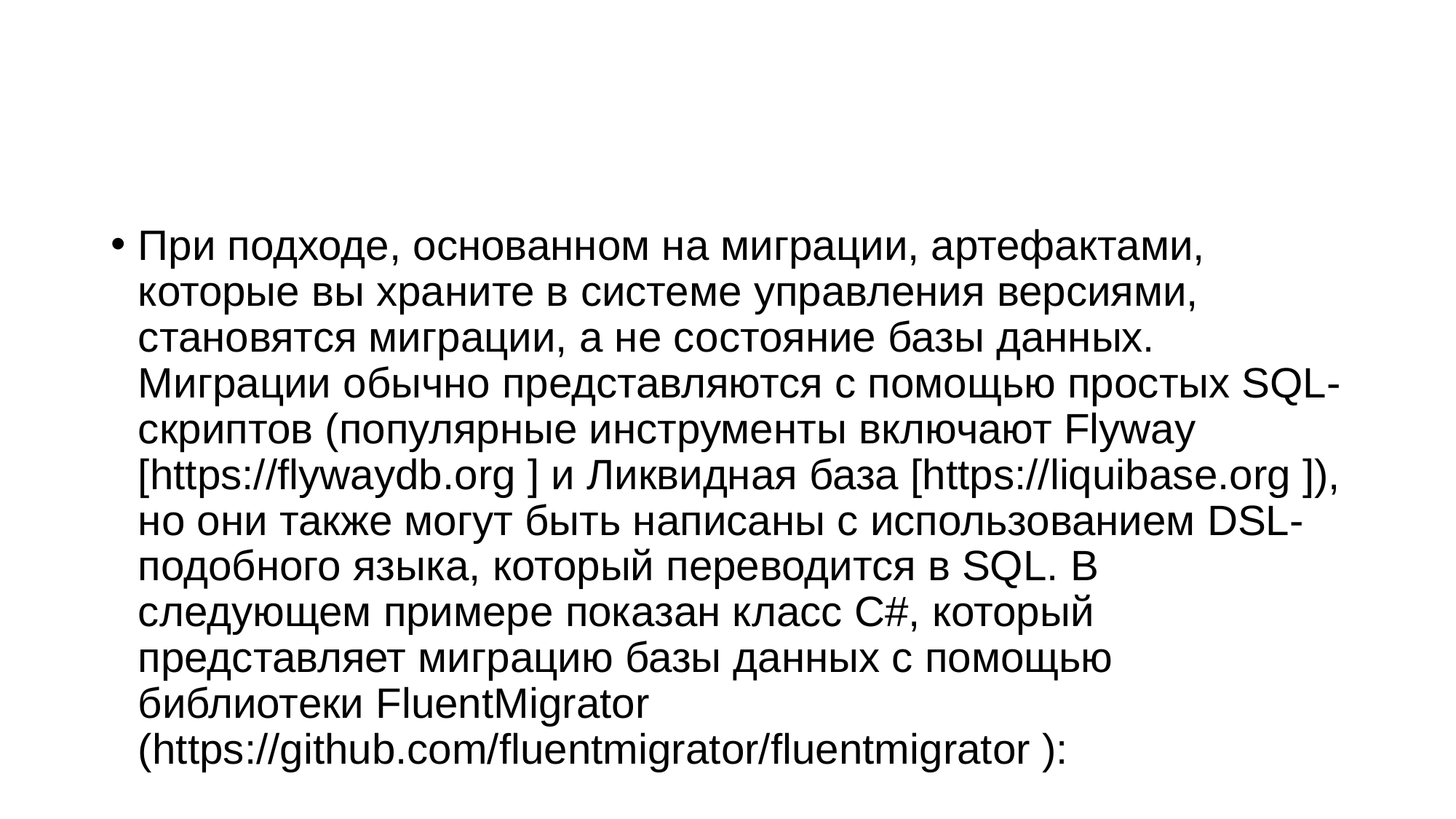

#
При подходе, основанном на миграции, артефактами, которые вы храните в системе управления версиями, становятся миграции, а не состояние базы данных. Миграции обычно представляются с помощью простых SQL-скриптов (популярные инструменты включают Flyway [https://flywaydb.org ] и Ликвидная база [https://liquibase.org ]), но они также могут быть написаны с использованием DSL-подобного языка, который переводится в SQL. В следующем примере показан класс C#, который представляет миграцию базы данных с помощью библиотеки FluentMigrator (https://github.com/fluentmigrator/fluentmigrator ):